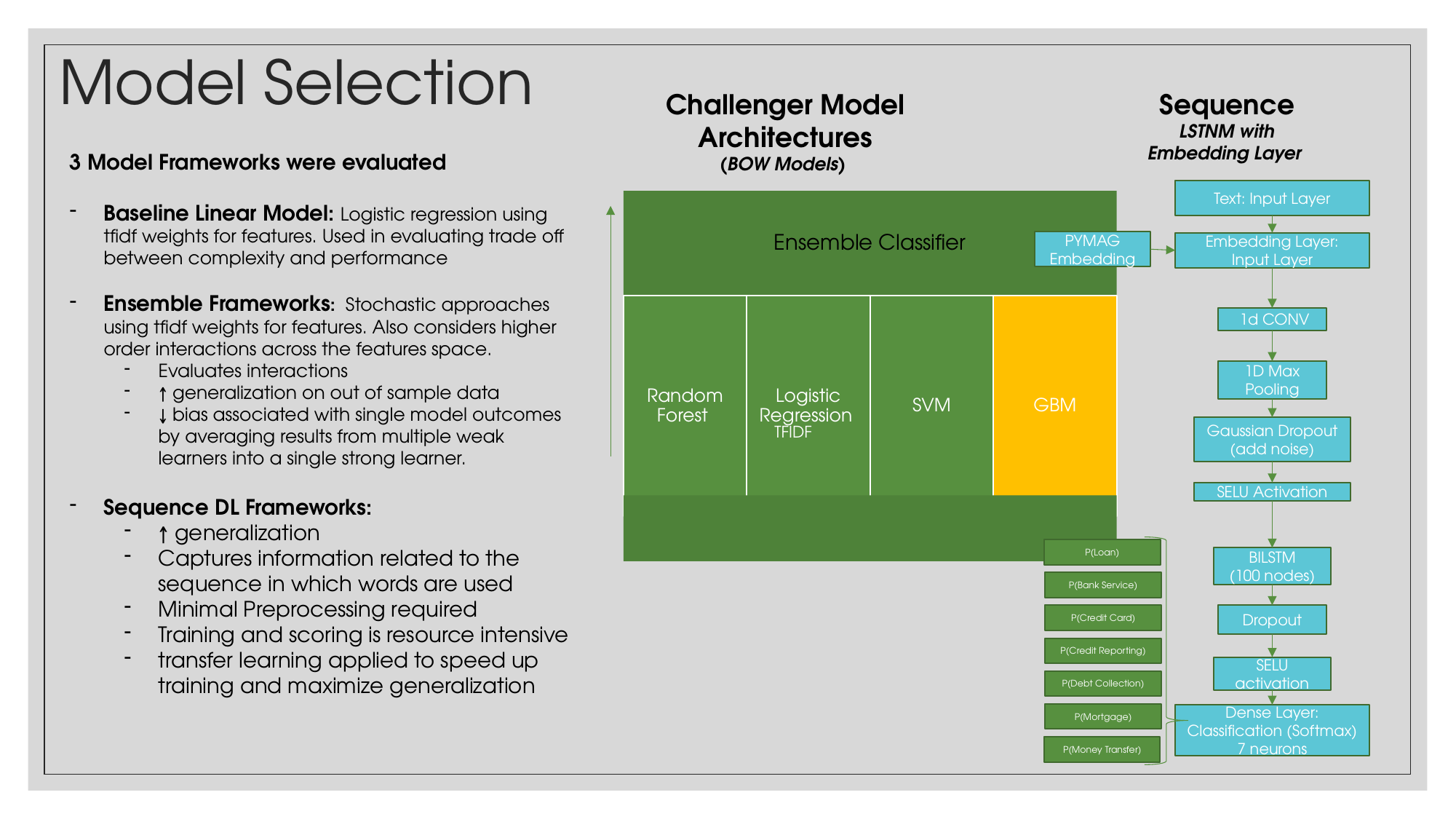

# Model Selection
Challenger Model Architectures
(BOW Models)
Sequence
LSTNM with
Embedding Layer
3 Model Frameworks were evaluated

Baseline Linear Model: Logistic regression using tfidf weights for features. Used in evaluating trade off between complexity and performance

Ensemble Frameworks:  Stochastic approaches using tfidf weights for features. Also considers higher order interactions across the features space.
Evaluates interactions
↑ generalization on out of sample data
↓ bias associated with single model outcomes by averaging results from multiple weak learners into a single strong learner.

Sequence DL Frameworks:
↑ generalization
Captures information related to the sequence in which words are used
Minimal Preprocessing required
Training and scoring is resource intensive
transfer learning applied to speed up training and maximize generalization
Text: Input Layer
Ensemble Classifier
Random Forest
Logistic Regression
SVM
GBM
TFIDF
PYMAG Embedding
Embedding Layer: Input Layer
 1d CONV
1D Max Pooling
Gaussian Dropout (add noise)
SELU Activation

P(Loan)
BILSTM
(100 nodes)
P(Bank Service)
Dropout
P(Credit Card)
P(Credit Reporting)
SELU activation
P(Debt Collection)
P(Mortgage)
Dense Layer: Classification (Softmax)
7 neurons
P(Money Transfer)